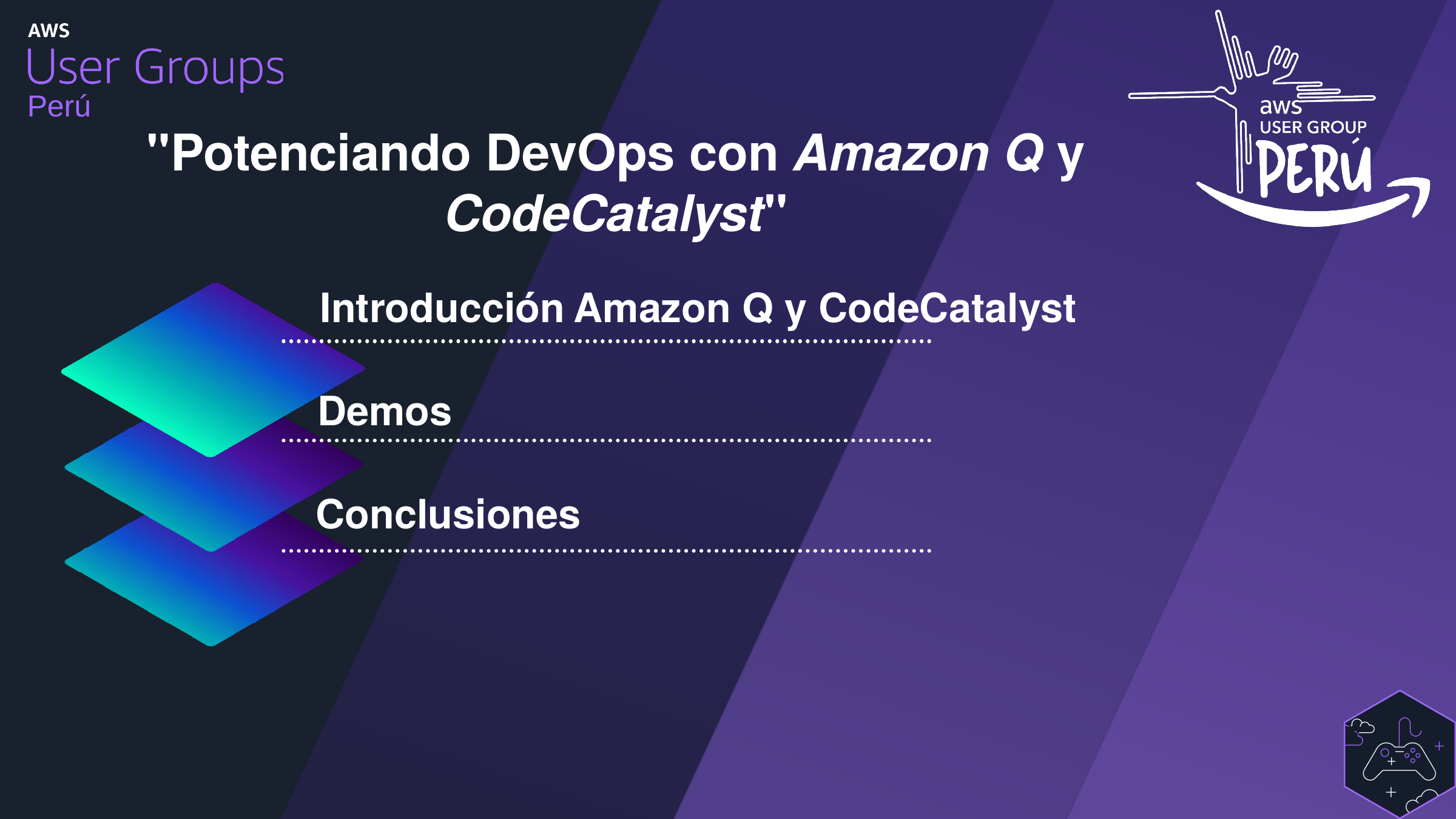

# "Potenciando DevOps con Amazon Q y CodeCatalyst"
Introducción Amazon Q y CodeCatalyst
Demos
Conclusiones